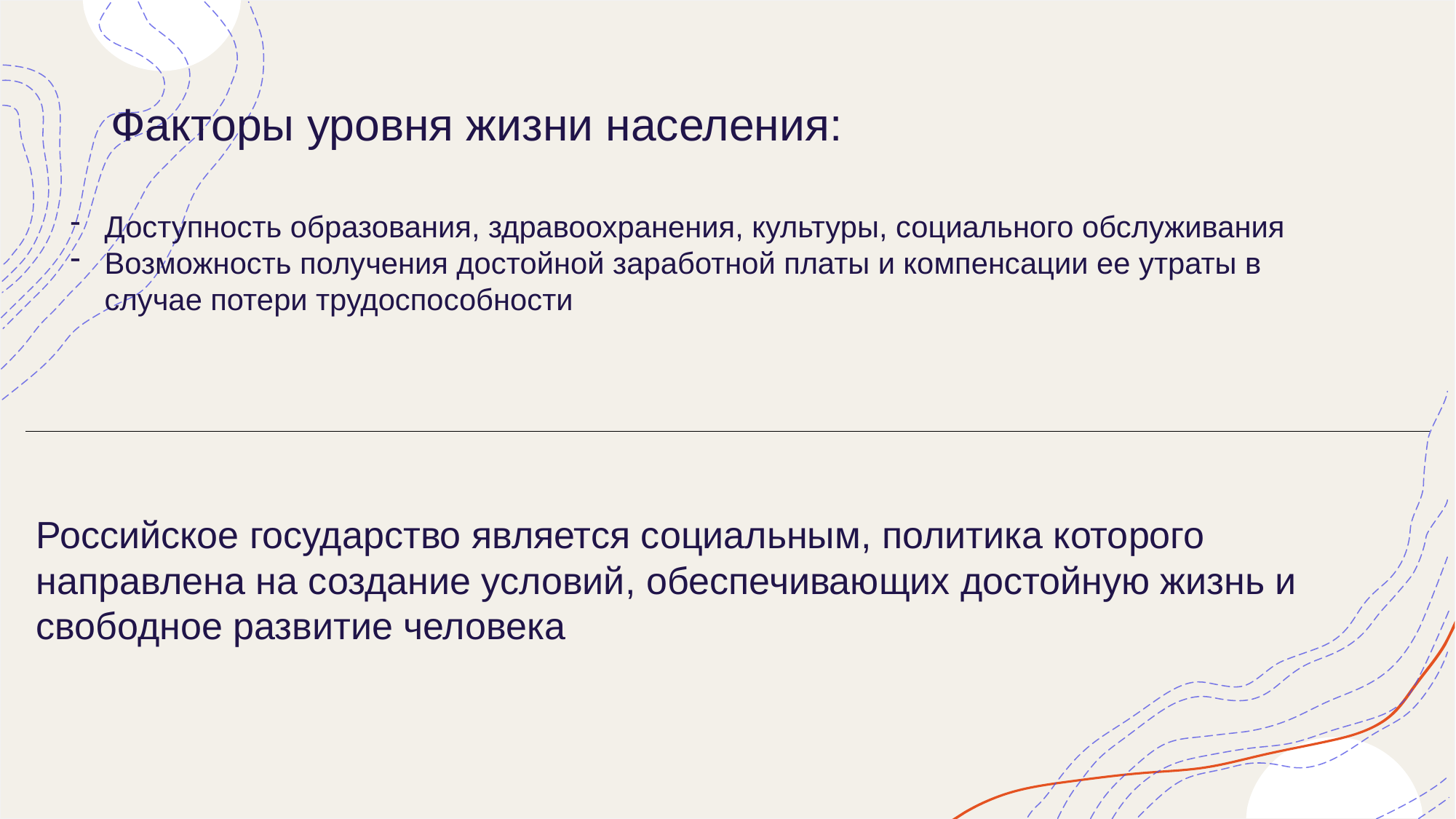

# Факторы уровня жизни населения:
Доступность образования, здравоохранения, культуры, социального обслуживания
Возможность получения достойной заработной платы и компенсации ее утраты в случае потери трудоспособности
Российское государство является социальным, политика которого направлена на создание условий, обеспечивающих достойную жизнь и свободное развитие человека